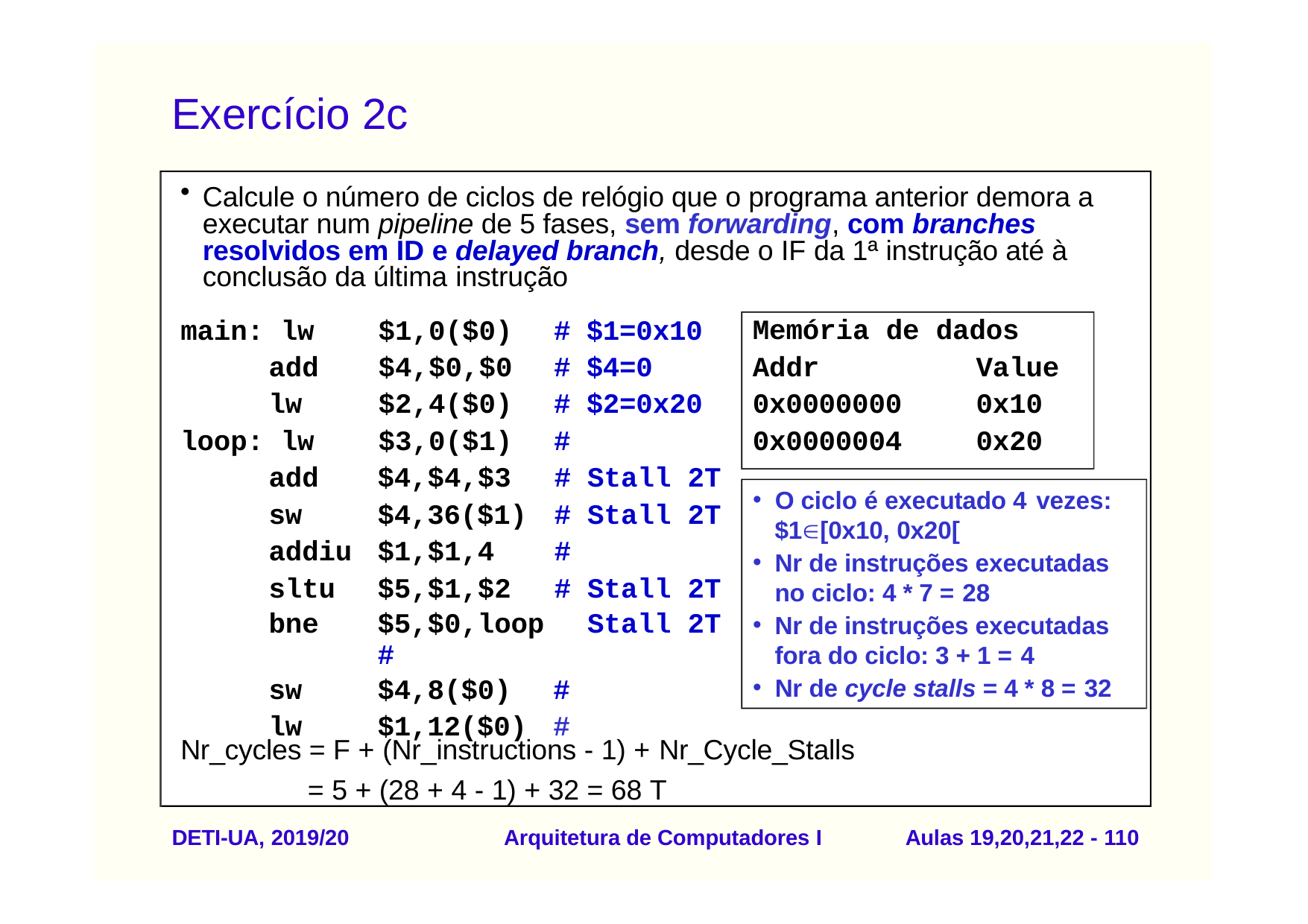

# Exercício 2c

Calcule o número de ciclos de relógio que o programa anterior demora a  executar num pipeline de 5 fases, sem forwarding, com branches  resolvidos em ID e delayed branch, desde o IF da 1ª instrução até à  conclusão da última instrução

| main: lw | $1,0($0) | # | $1=0x10 | Memória de | dados |
| --- | --- | --- | --- | --- | --- |
| add | $4,$0,$0 | # | $4=0 | Addr | Value |
| lw | $2,4($0) | # | $2=0x20 | 0x0000000 | 0x10 |
| loop: lw | $3,0($1) | # |  | 0x0000004 | 0x20 |
| add | $4,$4,$3 | # | Stall | 2T |
| --- | --- | --- | --- | --- |
| sw | $4,36($1) | # | Stall | 2T |
| addiu | $1,$1,4 | # |  |  |
| sltu | $5,$1,$2 | # | Stall | 2T |
| bne | $5,$0,loop # |  | Stall | 2T |
| sw | $4,8($0) | # |  |  |
| lw | $1,12($0) | # |  |  |

O ciclo é executado 4 vezes:
$1∈[0x10, 0x20[
Nr de instruções executadas  no ciclo: 4 * 7 = 28
Nr de instruções executadas  fora do ciclo: 3 + 1 = 4
Nr de cycle stalls = 4 * 8 = 32

Nr_cycles = F + (Nr_instructions - 1) + Nr_Cycle_Stalls
= 5 + (28 + 4 - 1) + 32 = 68 T
DETI-UA, 2019/20
Arquitetura de Computadores I
Aulas 19,20,21,22 - 110